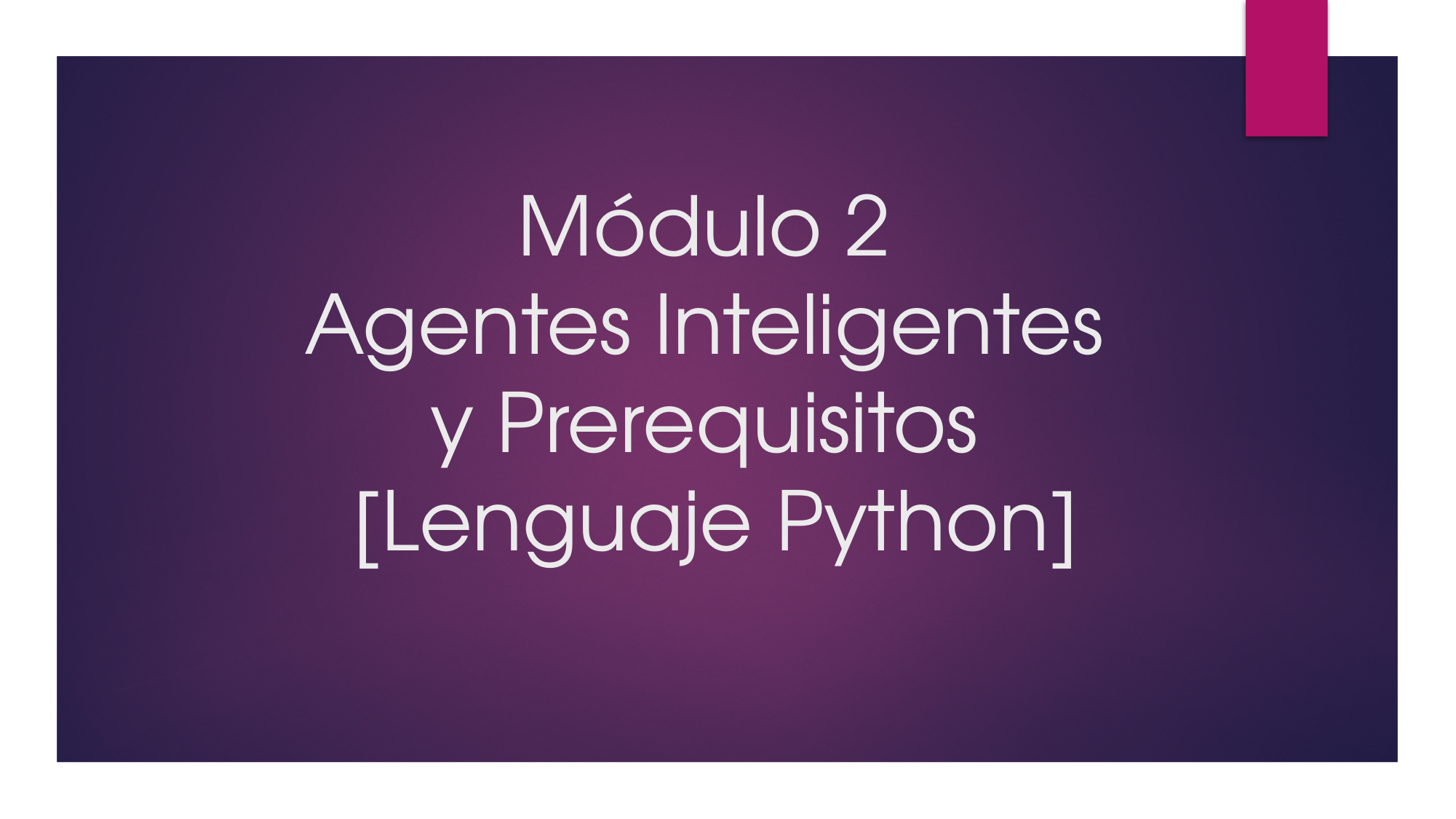

# Módulo 2 Agentes Inteligentes y Prerequisitos [Lenguaje Python]